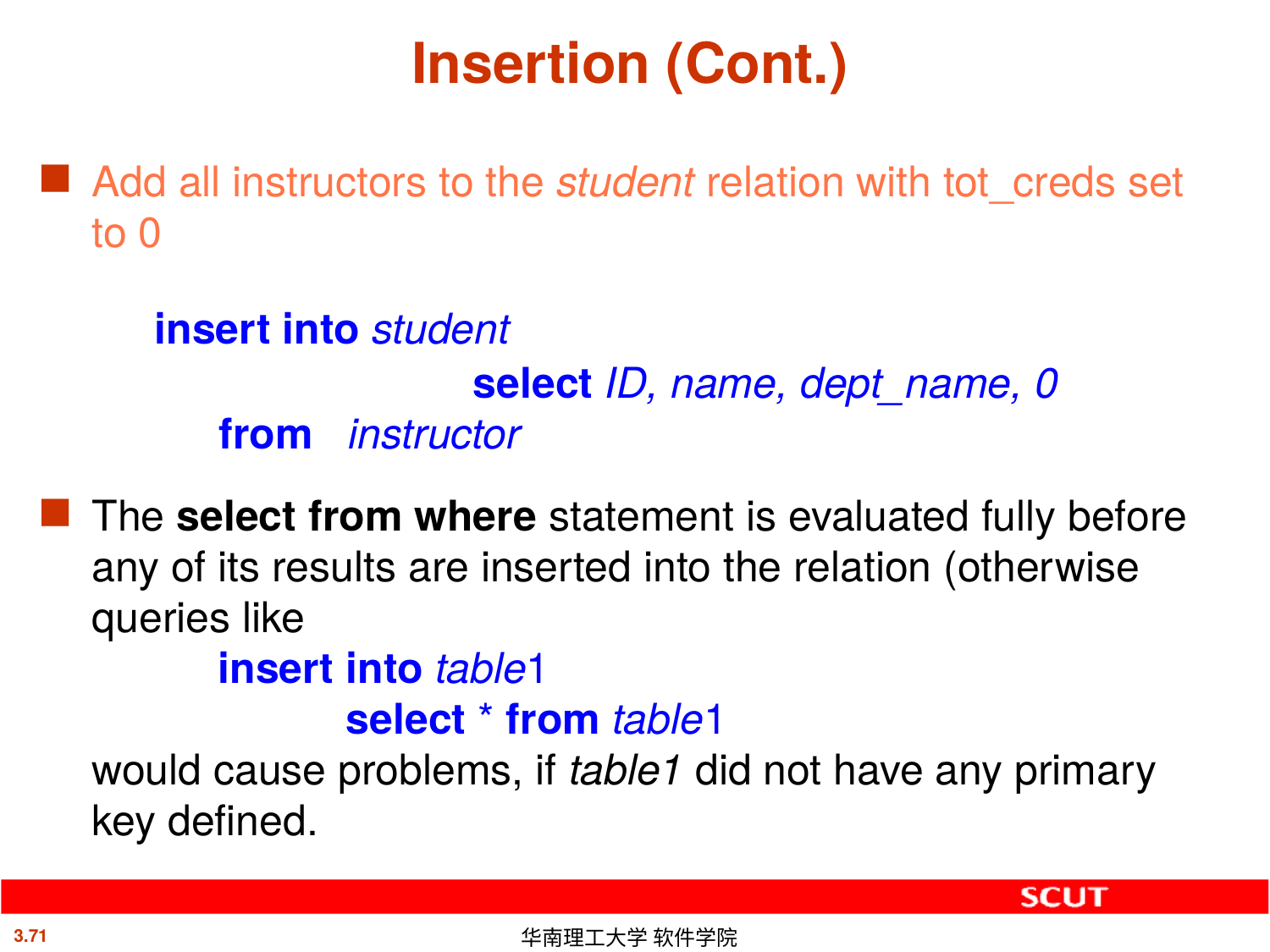

# Insertion (Cont.)
Add all instructors to the student relation with tot_creds set to 0
	    insert into student
			select ID, name, dept_name, 0
         	from   instructor
The select from where statement is evaluated fully before any of its results are inserted into the relation (otherwise queries like
	insert into table1
			select * from table1
would cause problems, if table1 did not have any primary key defined.